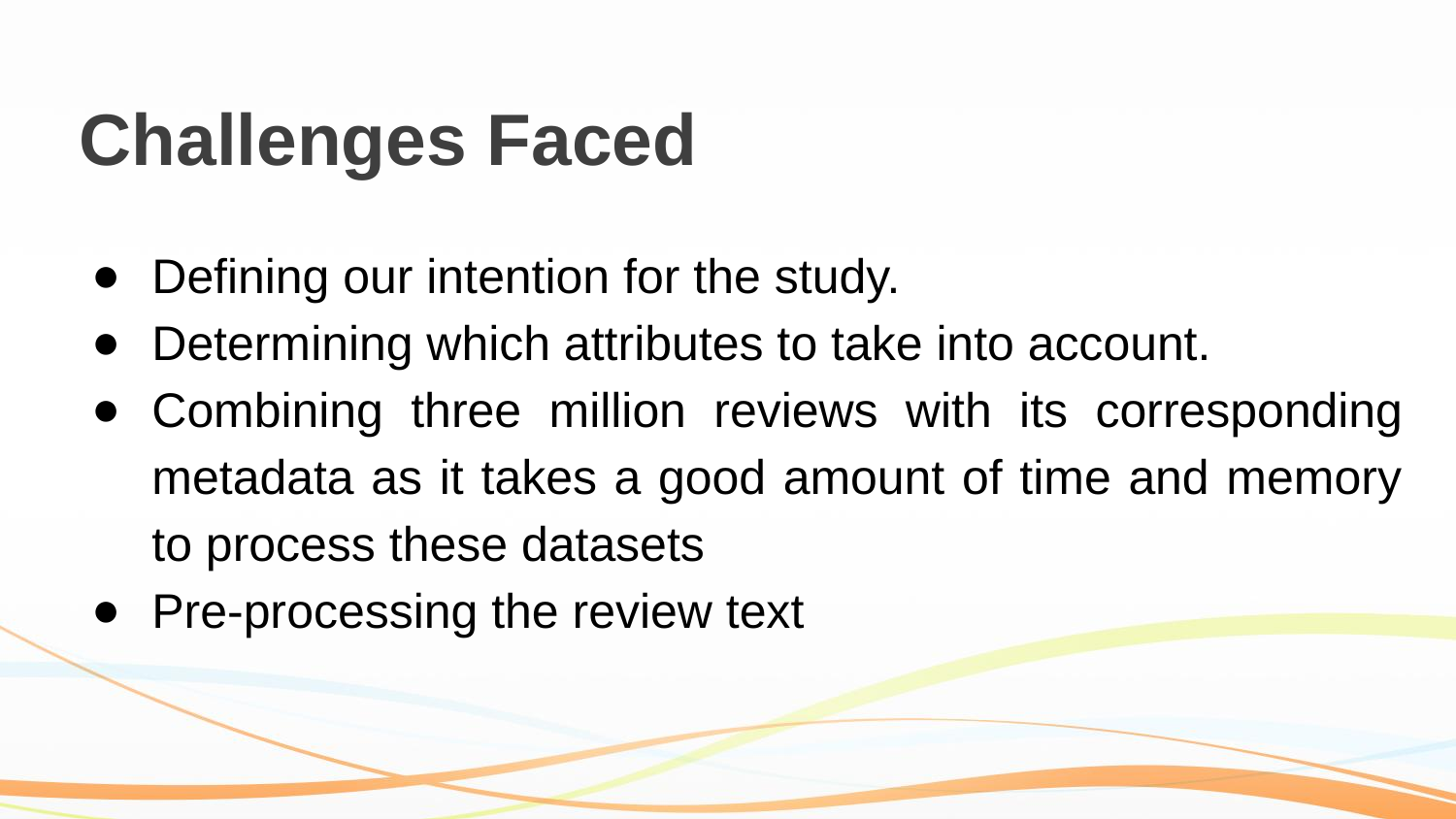

# Challenges Faced
Defining our intention for the study.
Determining which attributes to take into account.
Combining three million reviews with its corresponding metadata as it takes a good amount of time and memory to process these datasets
Pre-processing the review text